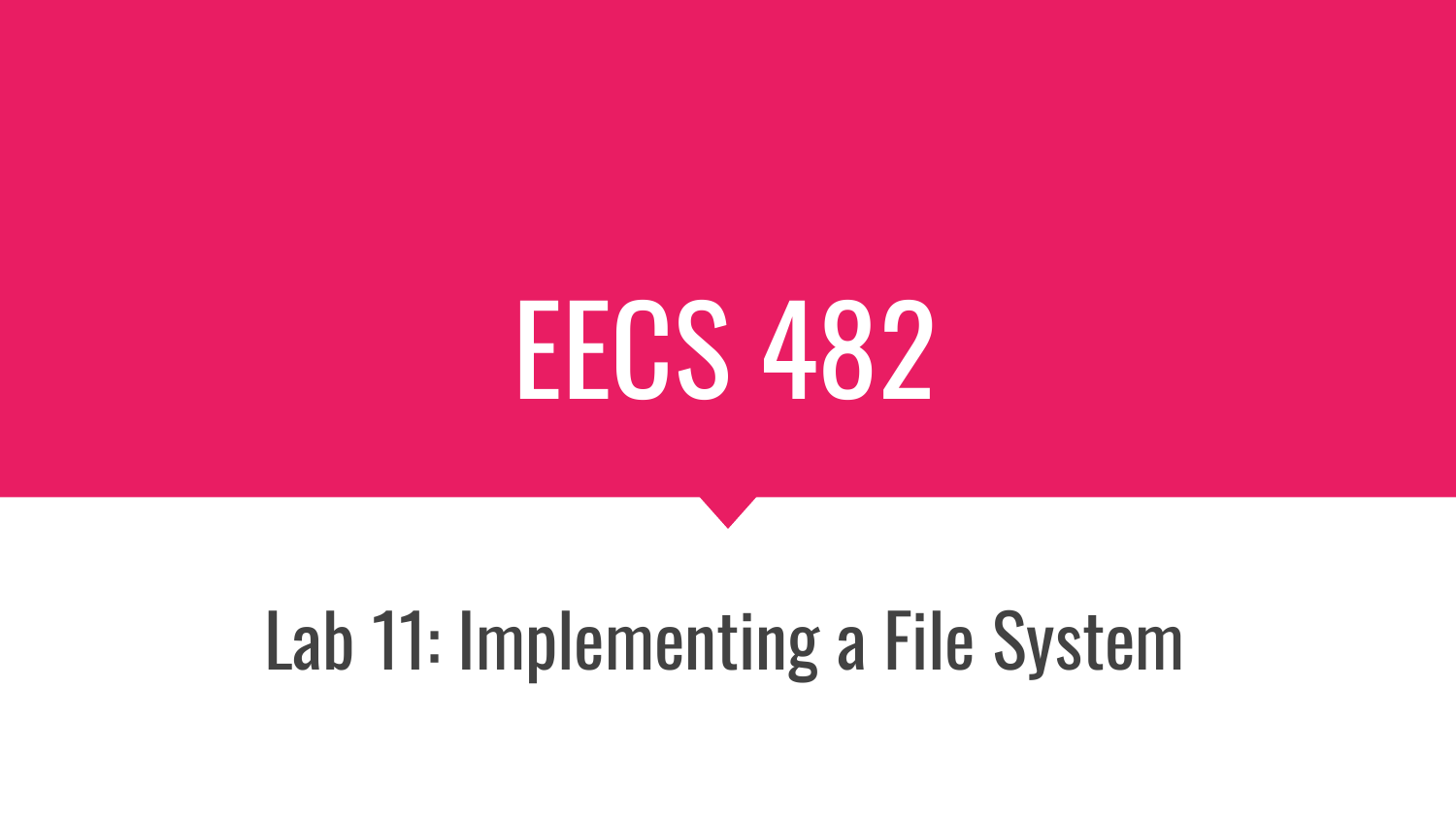

# EECS 482
Lab 11: Implementing a File System